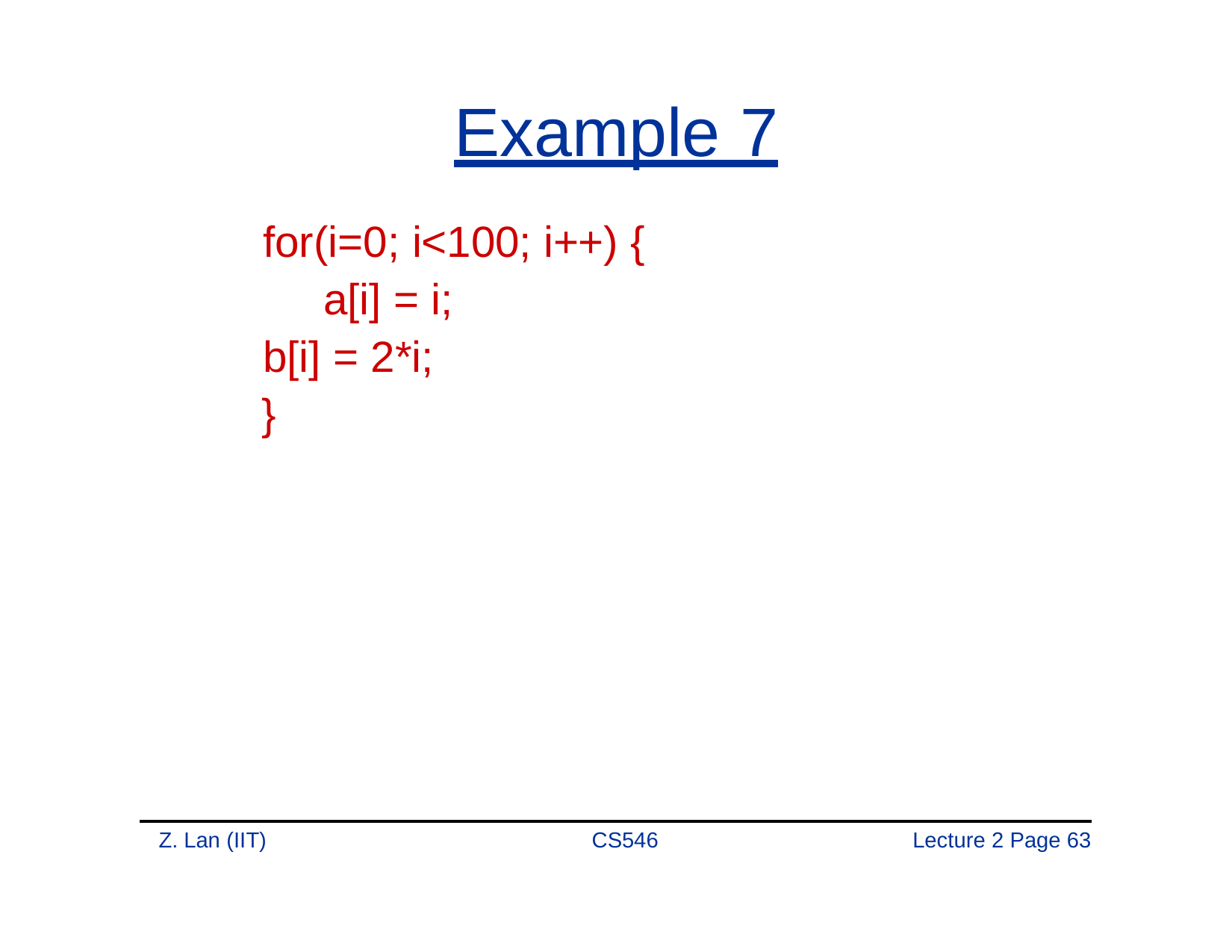

# Example 7
for(i=0; i<100; i++) {  a[i] = i;
b[i] = 2*i;
}

Z. Lan (IIT)
CS546
Lecture 2 Page 63